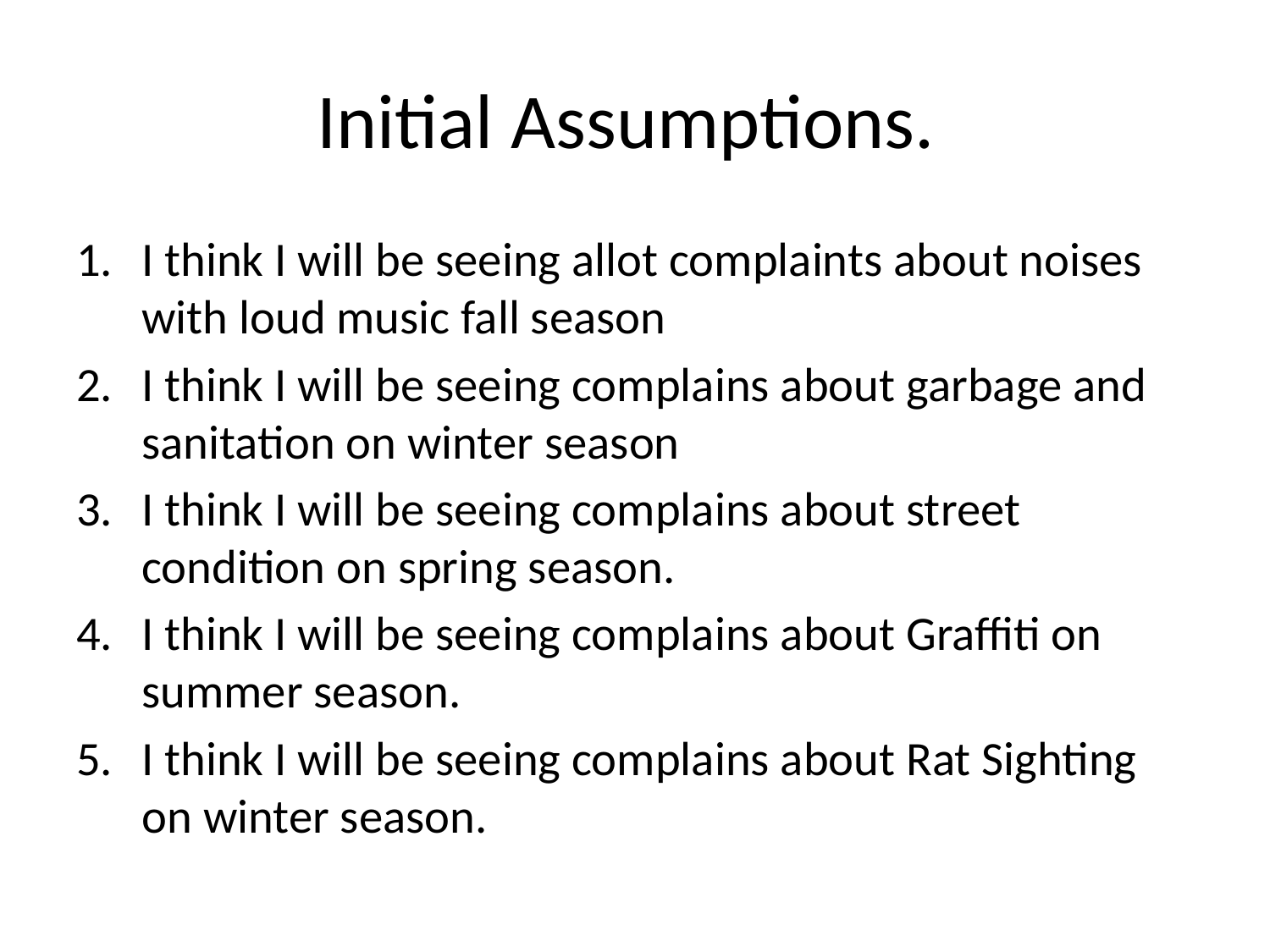

# Initial Assumptions.
I think I will be seeing allot complaints about noises with loud music fall season
I think I will be seeing complains about garbage and sanitation on winter season
I think I will be seeing complains about street condition on spring season.
I think I will be seeing complains about Graffiti on summer season.
I think I will be seeing complains about Rat Sighting on winter season.